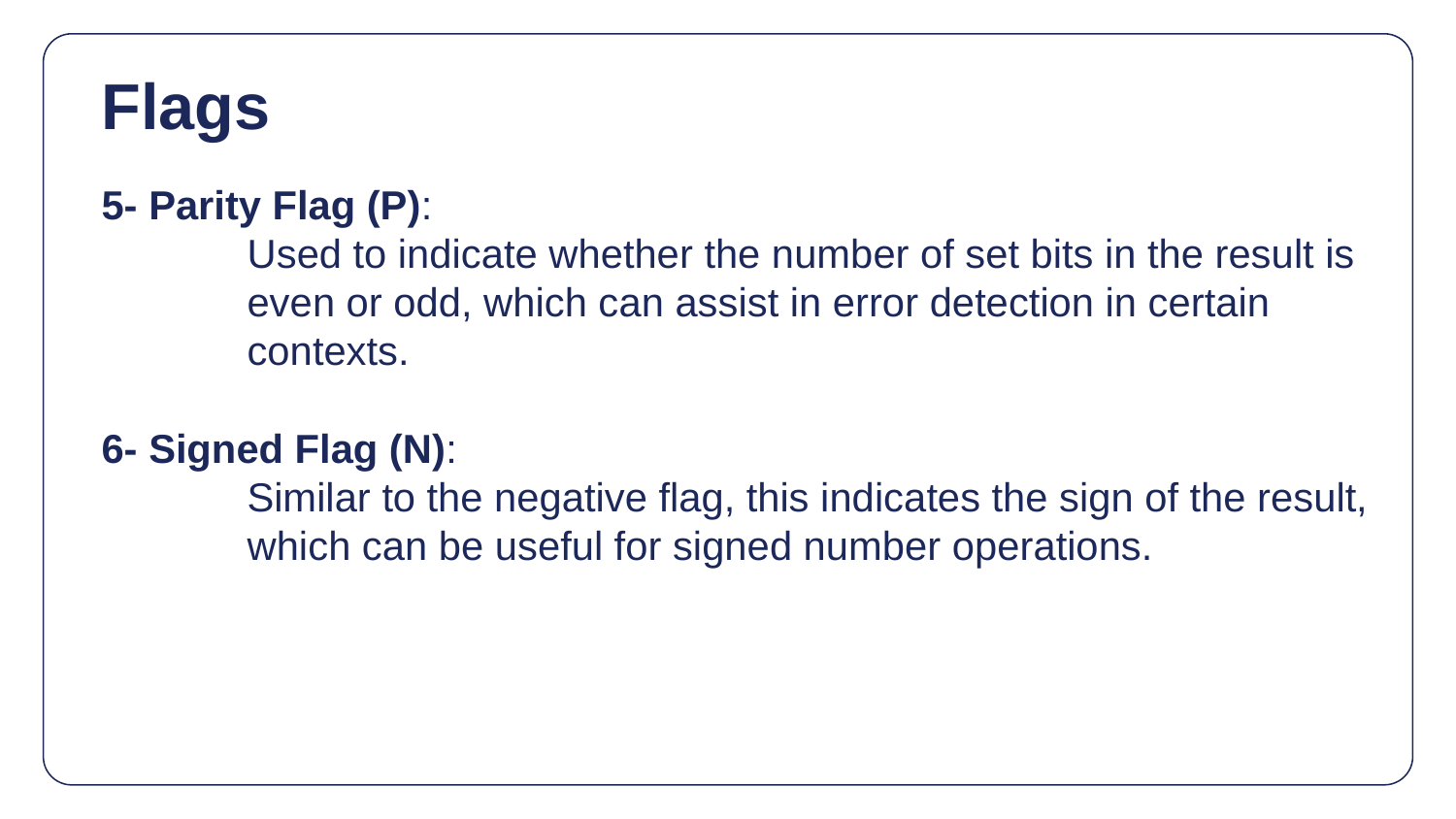

# Flags
5- Parity Flag (P):
	Used to indicate whether the number of set bits in the result is 	even or odd, which can assist in error detection in certain 	contexts.

6- Signed Flag (N):
	Similar to the negative flag, this indicates the sign of the result, 	which can be useful for signed number operations.